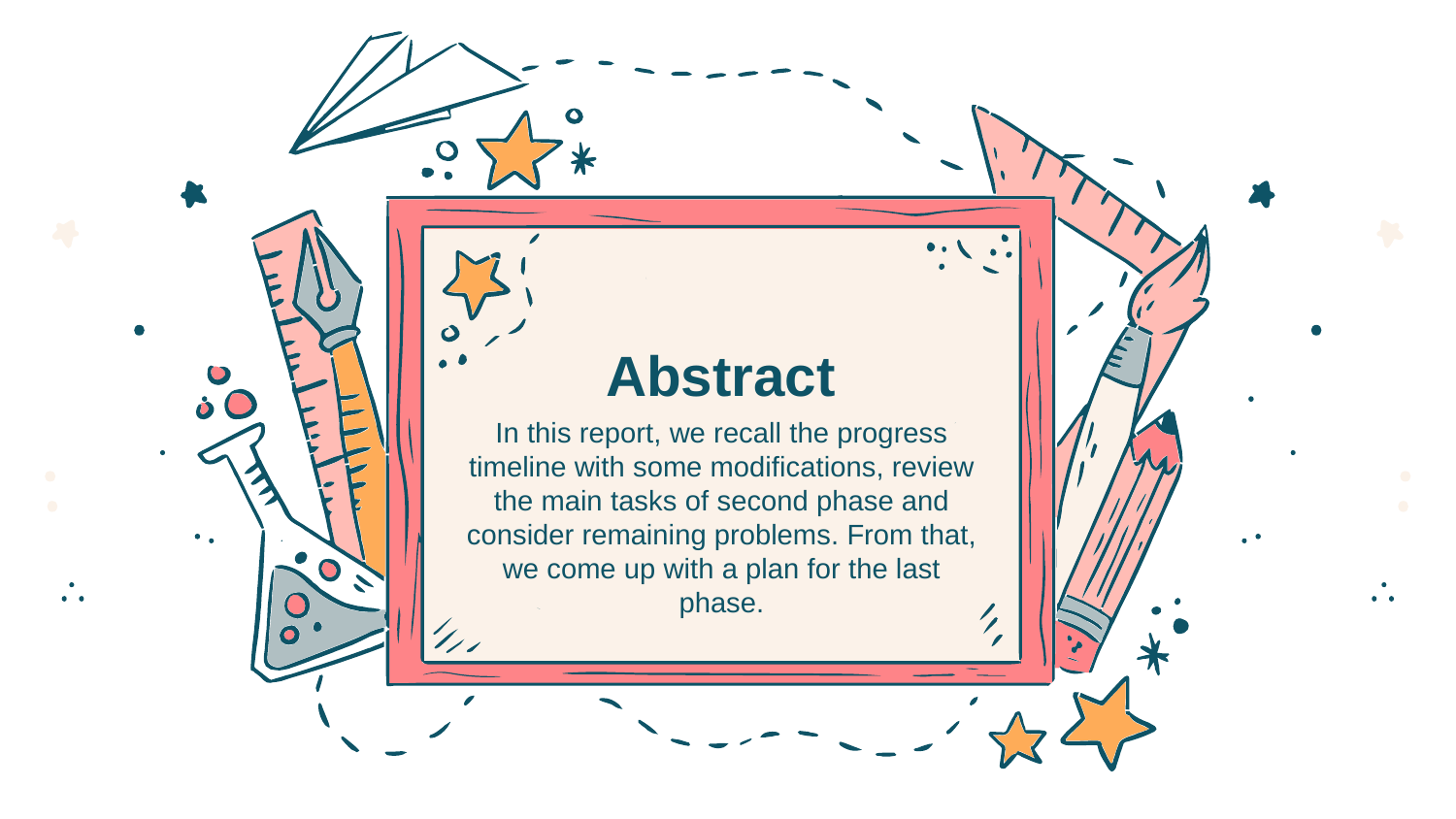

# Abstract
In this report, we recall the progress timeline with some modifications, review the main tasks of second phase and consider remaining problems. From that, we come up with a plan for the last phase.